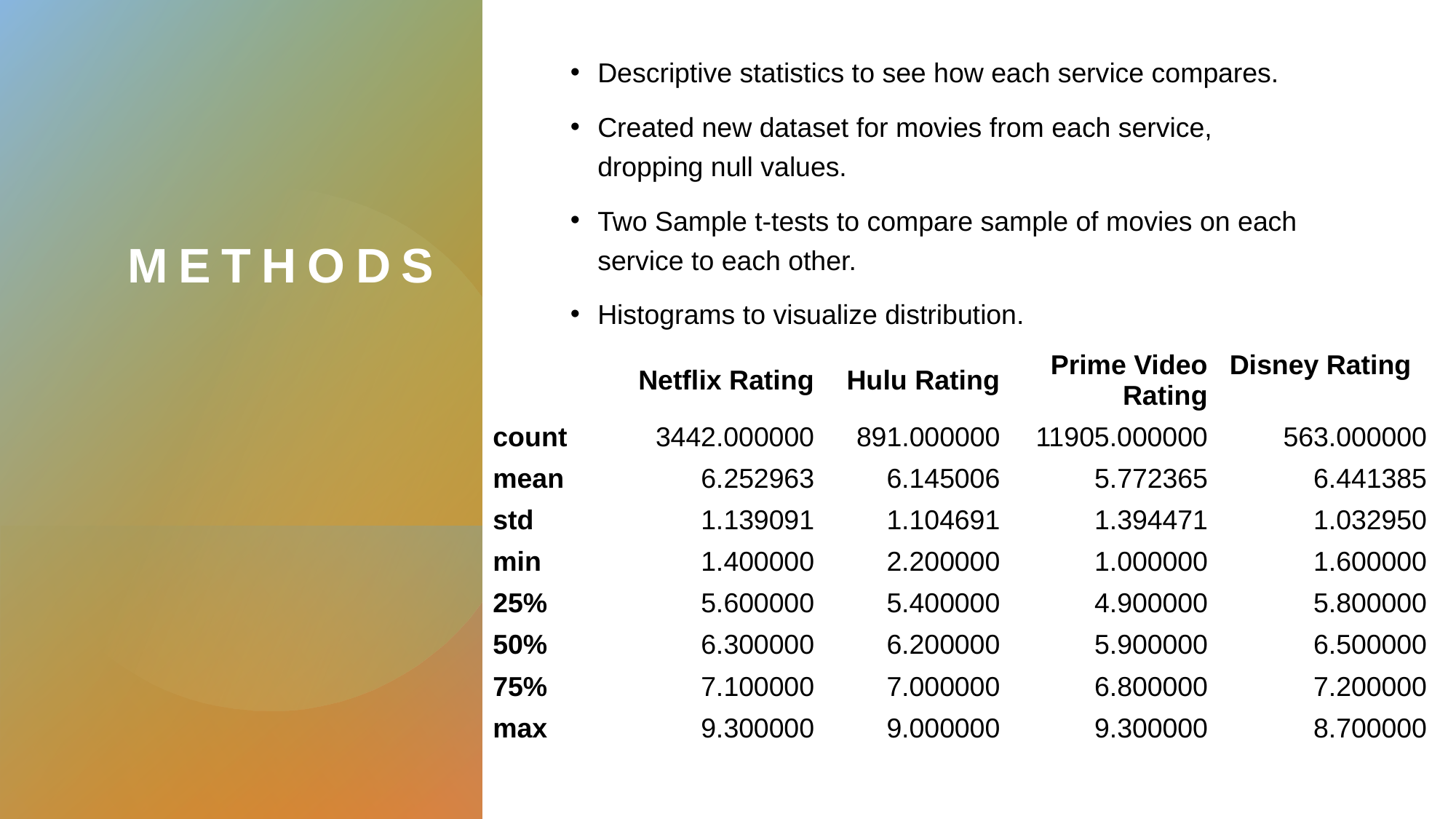

Descriptive statistics to see how each service compares.
Created new dataset for movies from each service, dropping null values.
Two Sample t-tests to compare sample of movies on each service to each other.
Histograms to visualize distribution.

# Methods

|  | Netflix Rating | Hulu Rating | Prime Video Rating | Disney Rating |
| --- | --- | --- | --- | --- |
| count | 3442.000000 | 891.000000 | 11905.000000 | 563.000000 |
| mean | 6.252963 | 6.145006 | 5.772365 | 6.441385 |
| std | 1.139091 | 1.104691 | 1.394471 | 1.032950 |
| min | 1.400000 | 2.200000 | 1.000000 | 1.600000 |
| 25% | 5.600000 | 5.400000 | 4.900000 | 5.800000 |
| 50% | 6.300000 | 6.200000 | 5.900000 | 6.500000 |
| 75% | 7.100000 | 7.000000 | 6.800000 | 7.200000 |
| max | 9.300000 | 9.000000 | 9.300000 | 8.700000 |